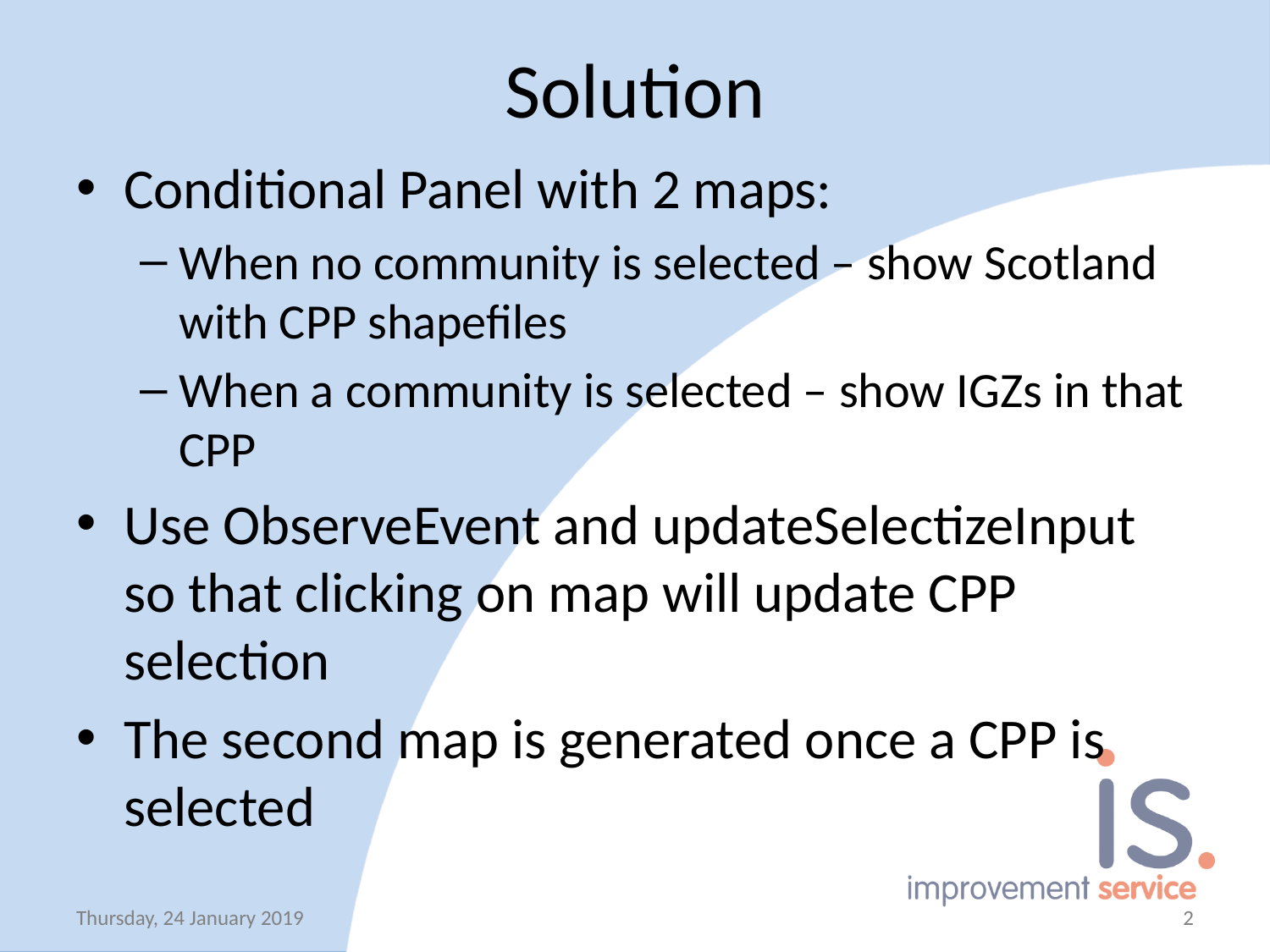

# Solution
Conditional Panel with 2 maps:
When no community is selected – show Scotland with CPP shapefiles
When a community is selected – show IGZs in that CPP
Use ObserveEvent and updateSelectizeInput so that clicking on map will update CPP selection
The second map is generated once a CPP is selected
Thursday, 24 January 2019
2